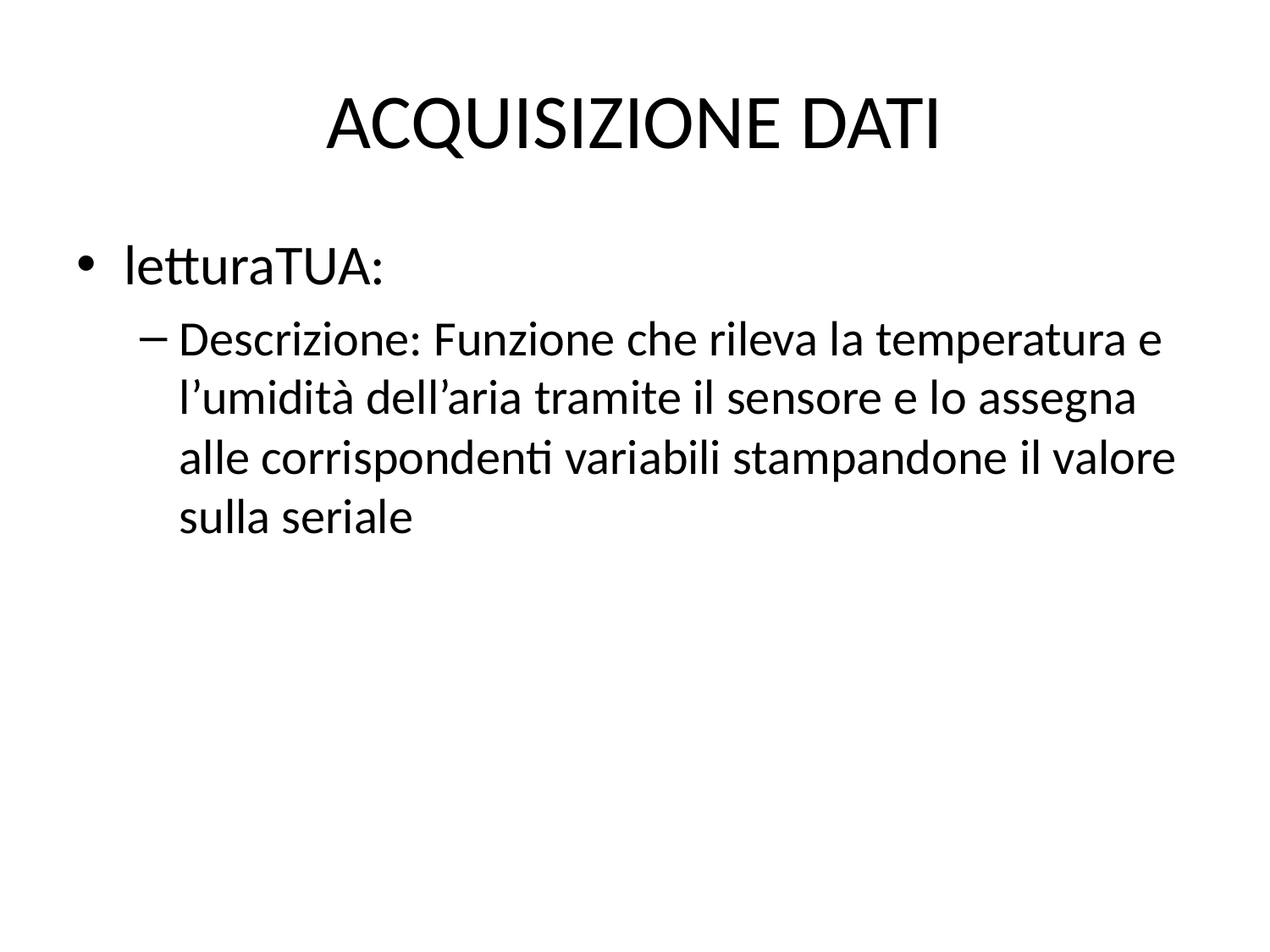

# ACQUISIZIONE DATI
letturaTUA:
Descrizione: Funzione che rileva la temperatura e l’umidità dell’aria tramite il sensore e lo assegna alle corrispondenti variabili stampandone il valore sulla seriale